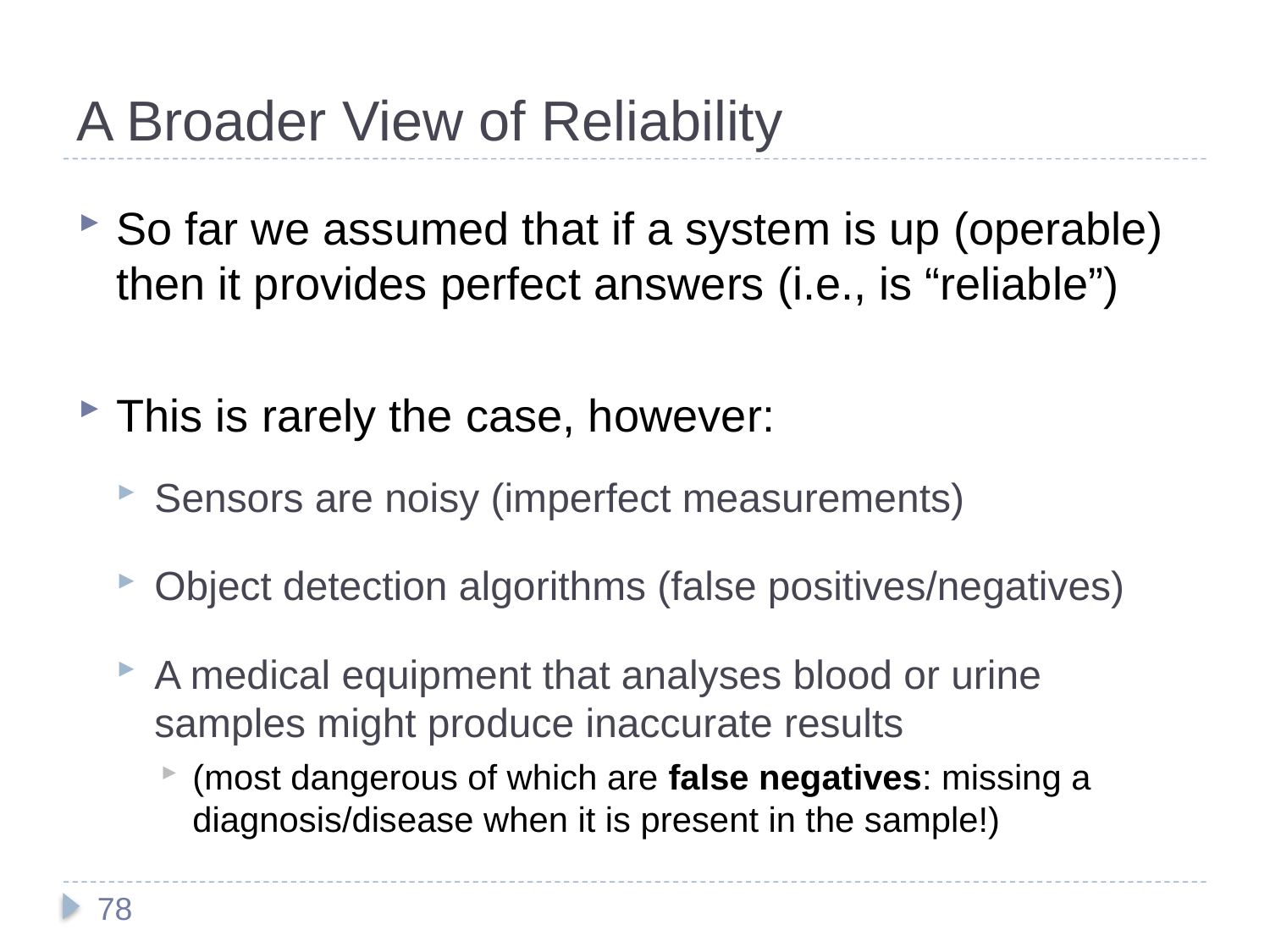

# A Broader View of Reliability
So far we assumed that if a system is up (operable) then it provides perfect answers (i.e., is “reliable”)

This is rarely the case, however:

Sensors are noisy (imperfect measurements)

Object detection algorithms (false positives/negatives)

A medical equipment that analyses blood or urine samples might produce inaccurate results
(most dangerous of which are false negatives: missing a diagnosis/disease when it is present in the sample!)
78